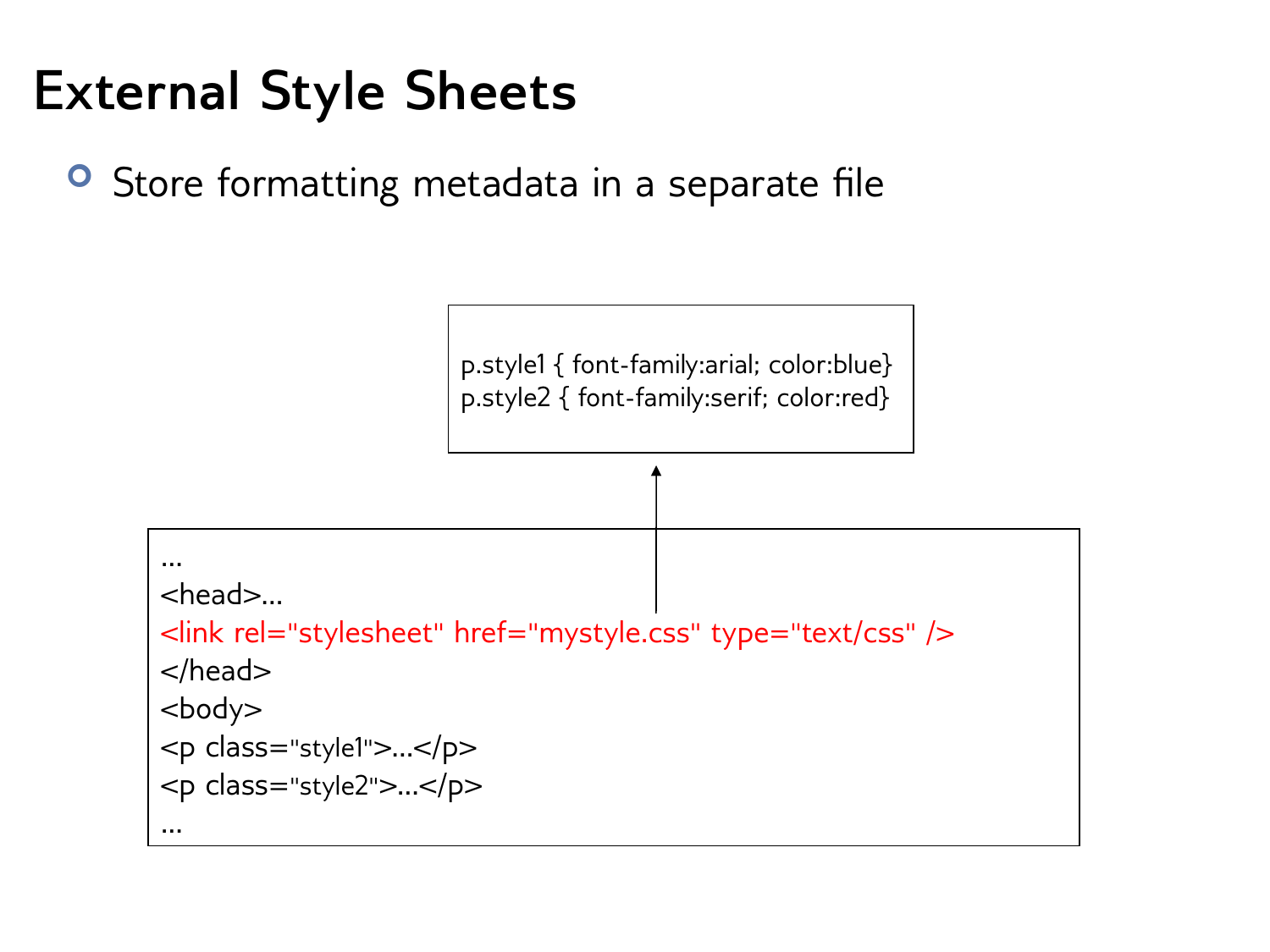

# External Style Sheets
Store formatting metadata in a separate file
mystyle.css

p.style1 { font-family:arial; color:blue}
p.style2 { font-family:serif; color:red}

…
<head>…
<link rel="stylesheet" href="mystyle.css" type="text/css" />
</head>
<body>
<p class="style1">…</p>
<p class="style2">…</p>
…